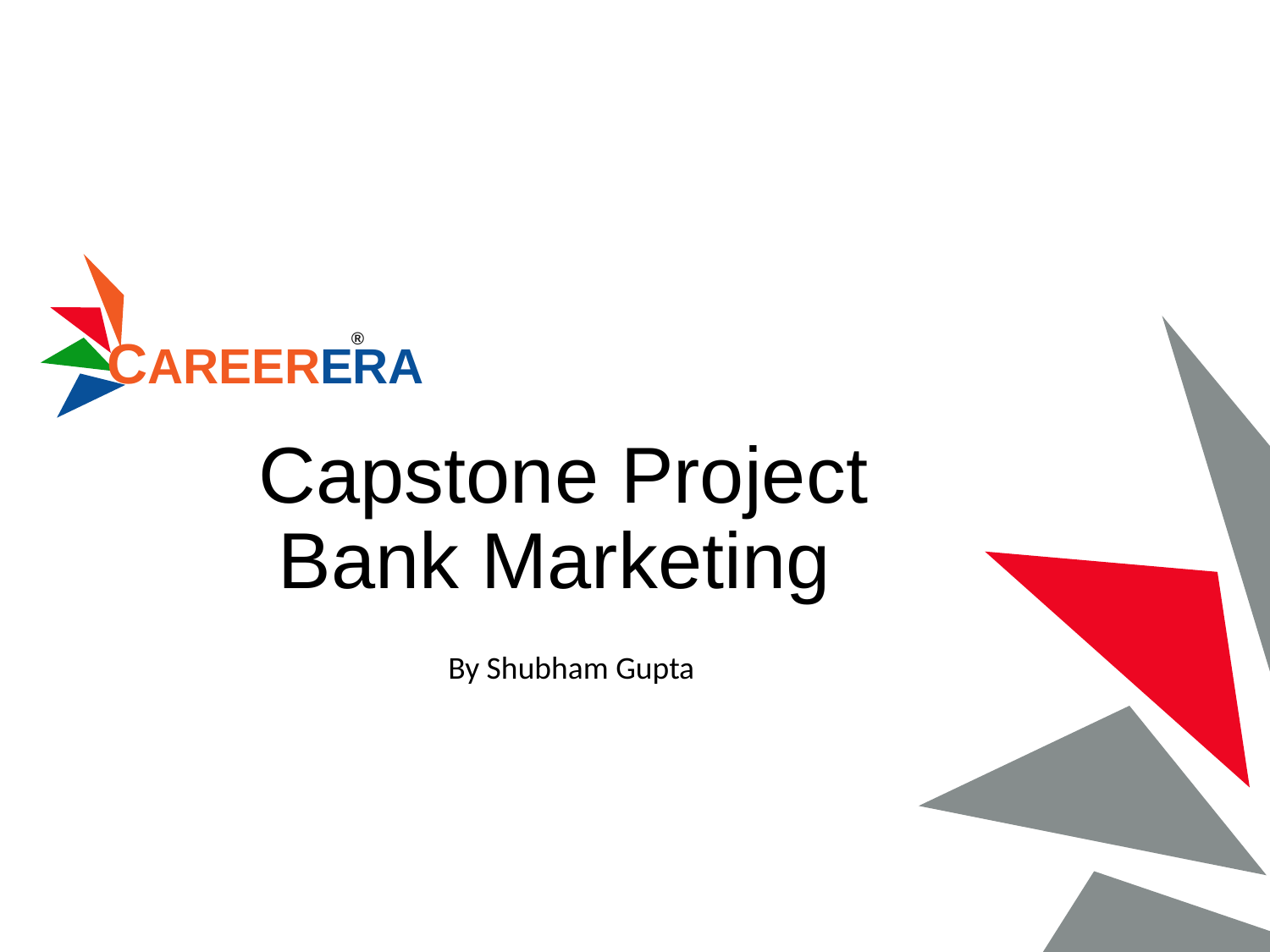

# Capstone Project Bank Marketing
By Shubham Gupta